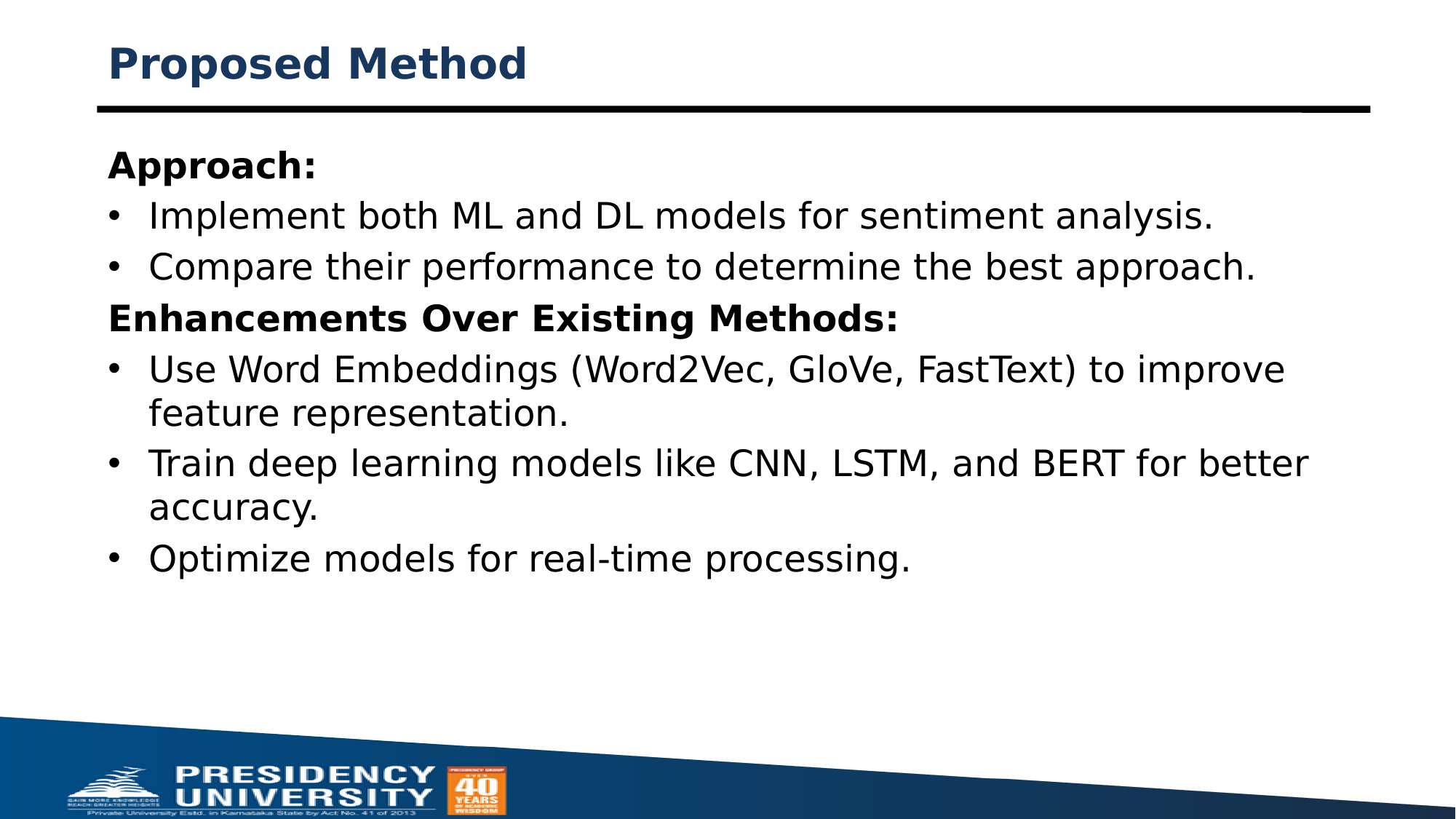

# Proposed Method
Approach:
Implement both ML and DL models for sentiment analysis.
Compare their performance to determine the best approach.
Enhancements Over Existing Methods:
Use Word Embeddings (Word2Vec, GloVe, FastText) to improve feature representation.
Train deep learning models like CNN, LSTM, and BERT for better accuracy.
Optimize models for real-time processing.